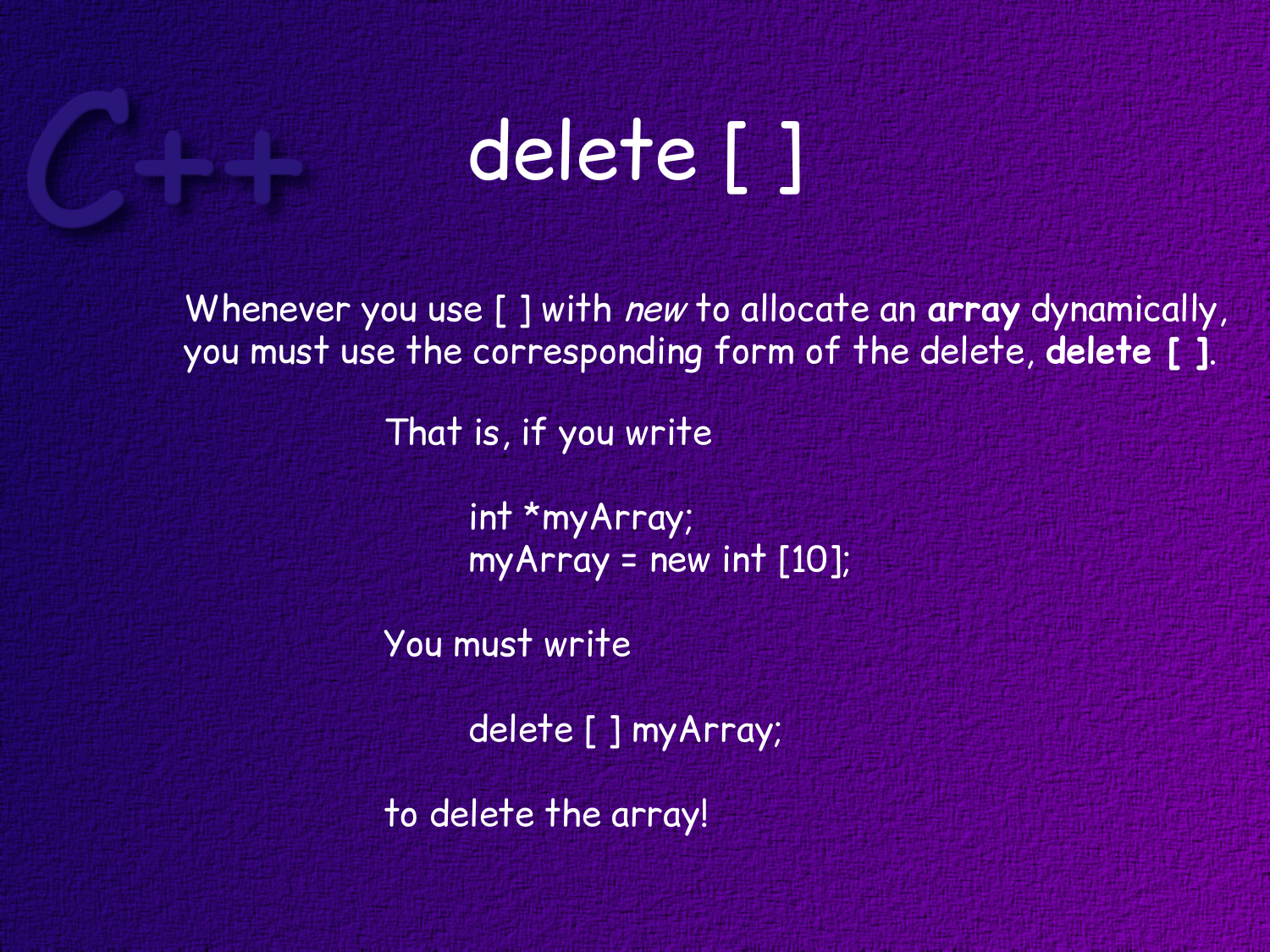

# delete [ ]
Whenever you use [ ] with new to allocate an array dynamically,
you must use the corresponding form of the delete, delete [ ].
That is, if you write

        int *myArray;
        myArray = new int [10];

You must write

        delete [ ] myArray;

to delete the array!